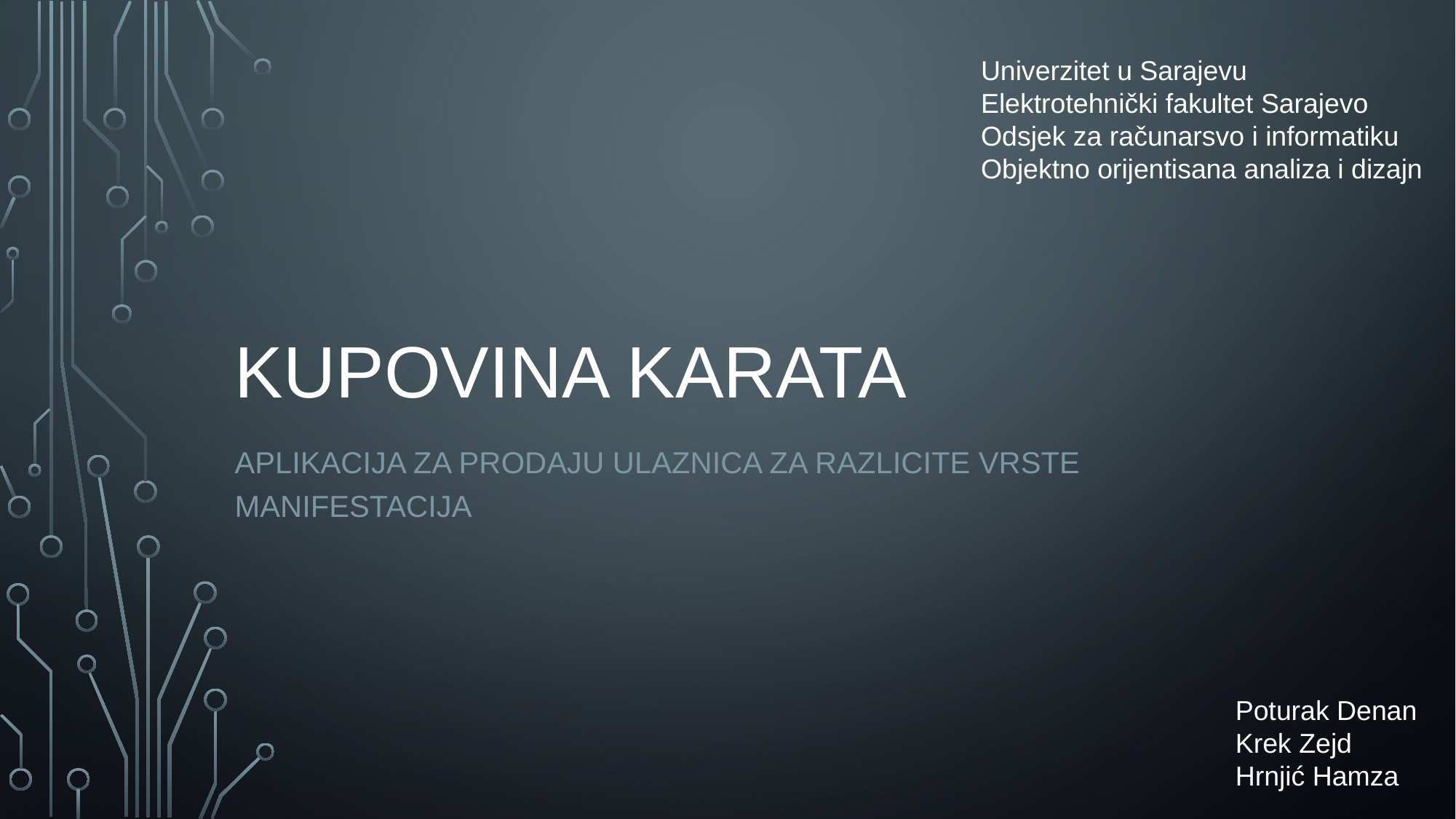

Univerzitet u Sarajevu
Elektrotehnički fakultet Sarajevo
Odsjek za računarsvo i informatiku
Objektno orijentisana analiza i dizajn
# Kupovina Karata
Aplikacija za prodaju ulaznica za razlicite vrste manifestacija
Poturak Denan
Krek Zejd
Hrnjić Hamza